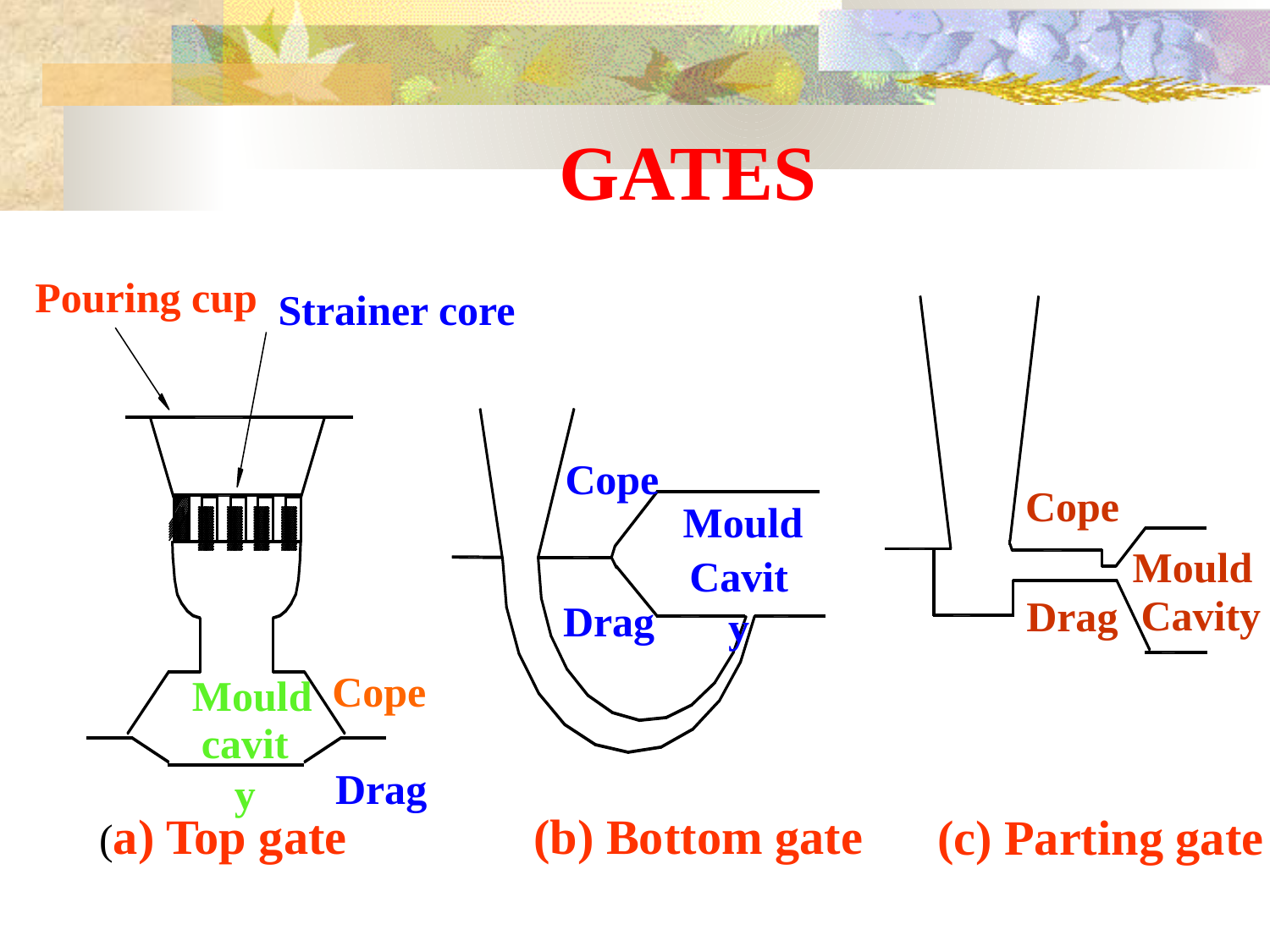

# GATES

Pouring cup
Strainer core

Cope

Cope

Mould

Mould

Cavity

Cavity
Drag

Drag

Cope
Mould

cavity

Drag

(a) Top gate
(b) Bottom gate
(c) Parting gate